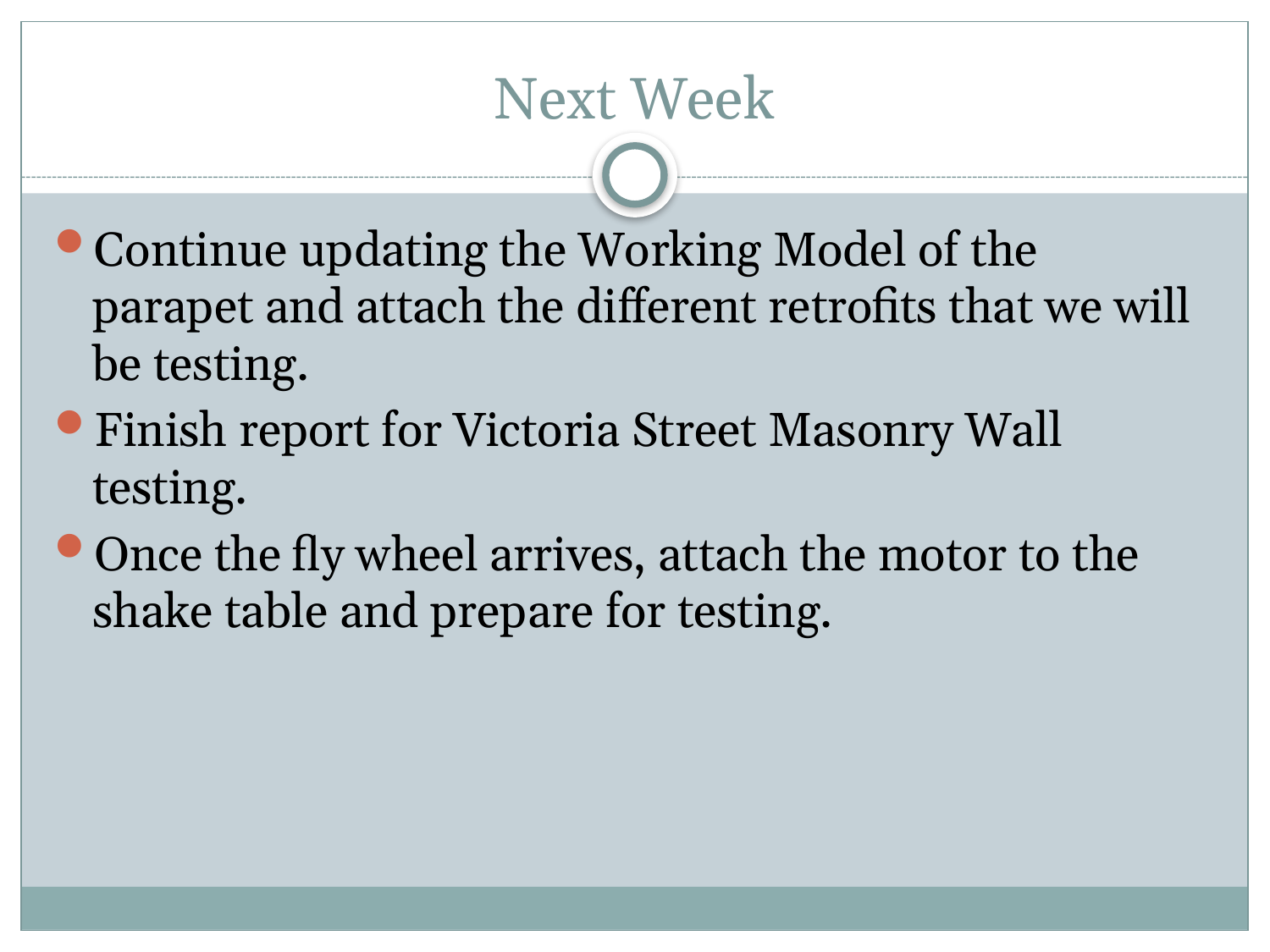

# Next Week
Continue updating the Working Model of the parapet and attach the different retrofits that we will be testing.
Finish report for Victoria Street Masonry Wall testing.
Once the fly wheel arrives, attach the motor to the shake table and prepare for testing.